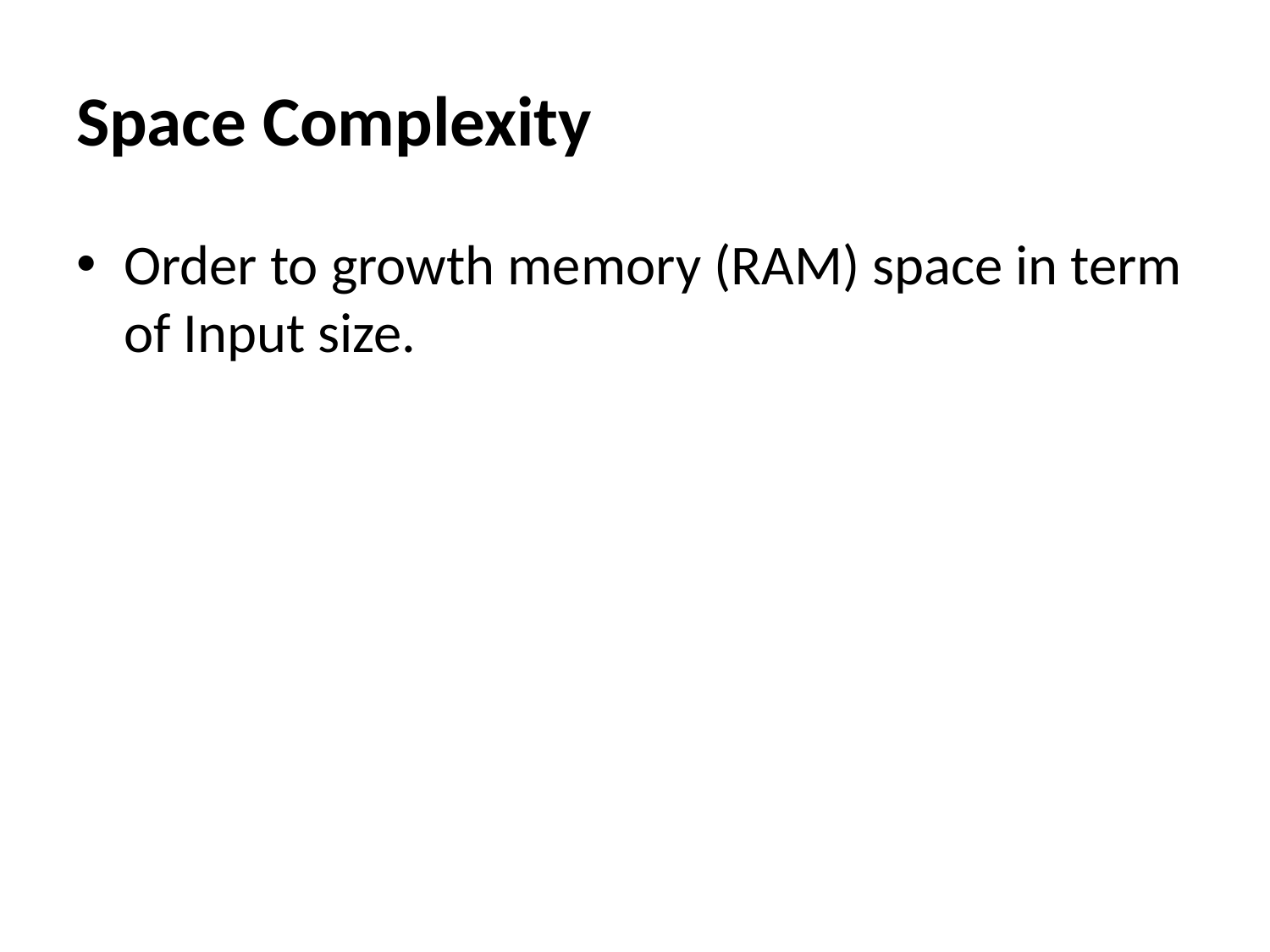

# Space Complexity
Order to growth memory (RAM) space in term of Input size.